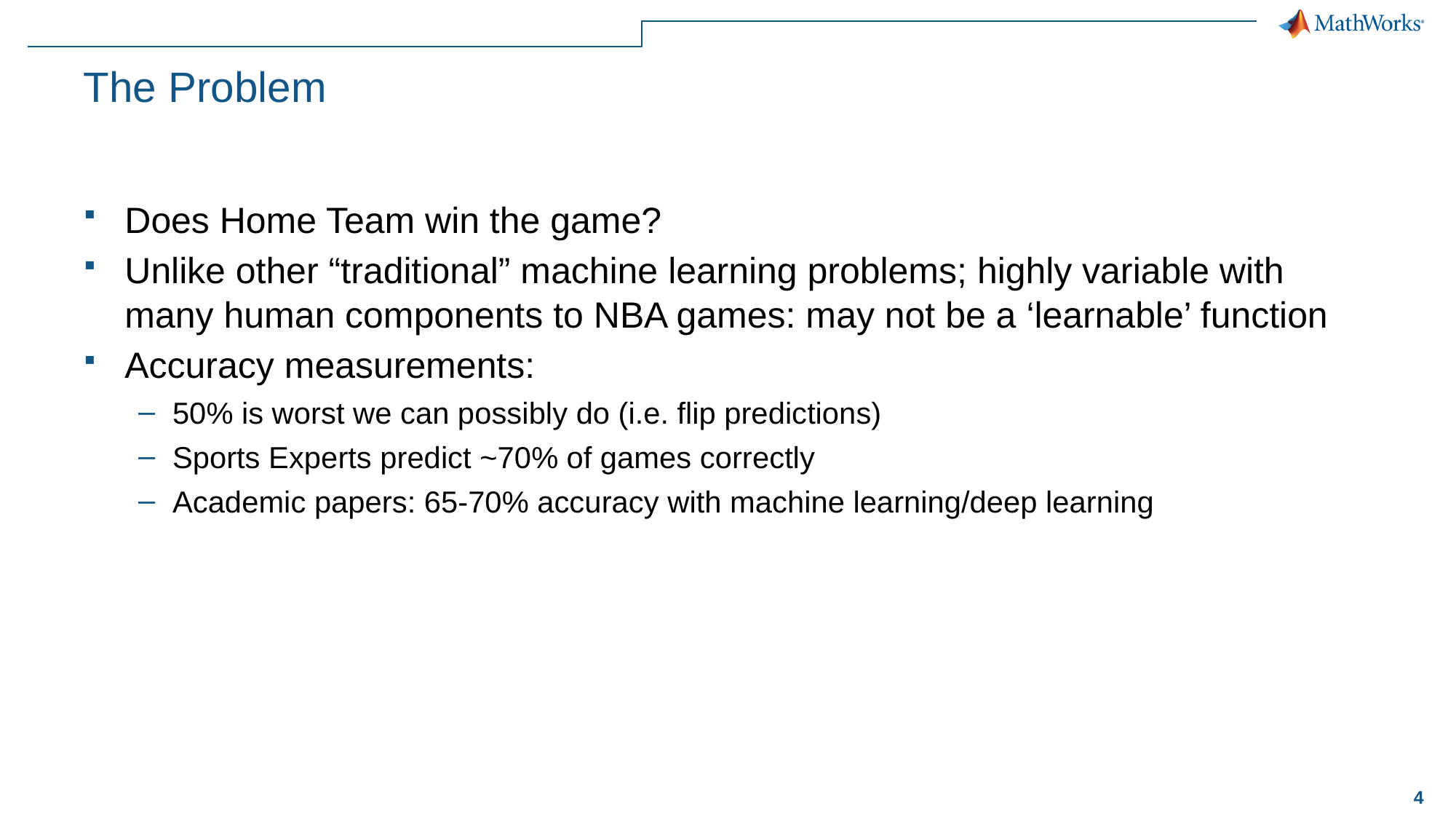

# The Problem
Does Home Team win the game?
Unlike other “traditional” machine learning problems; highly variable with many human components to NBA games: may not be a ‘learnable’ function
Accuracy measurements:
50% is worst we can possibly do (i.e. flip predictions)
Sports Experts predict ~70% of games correctly
Academic papers: 65-70% accuracy with machine learning/deep learning